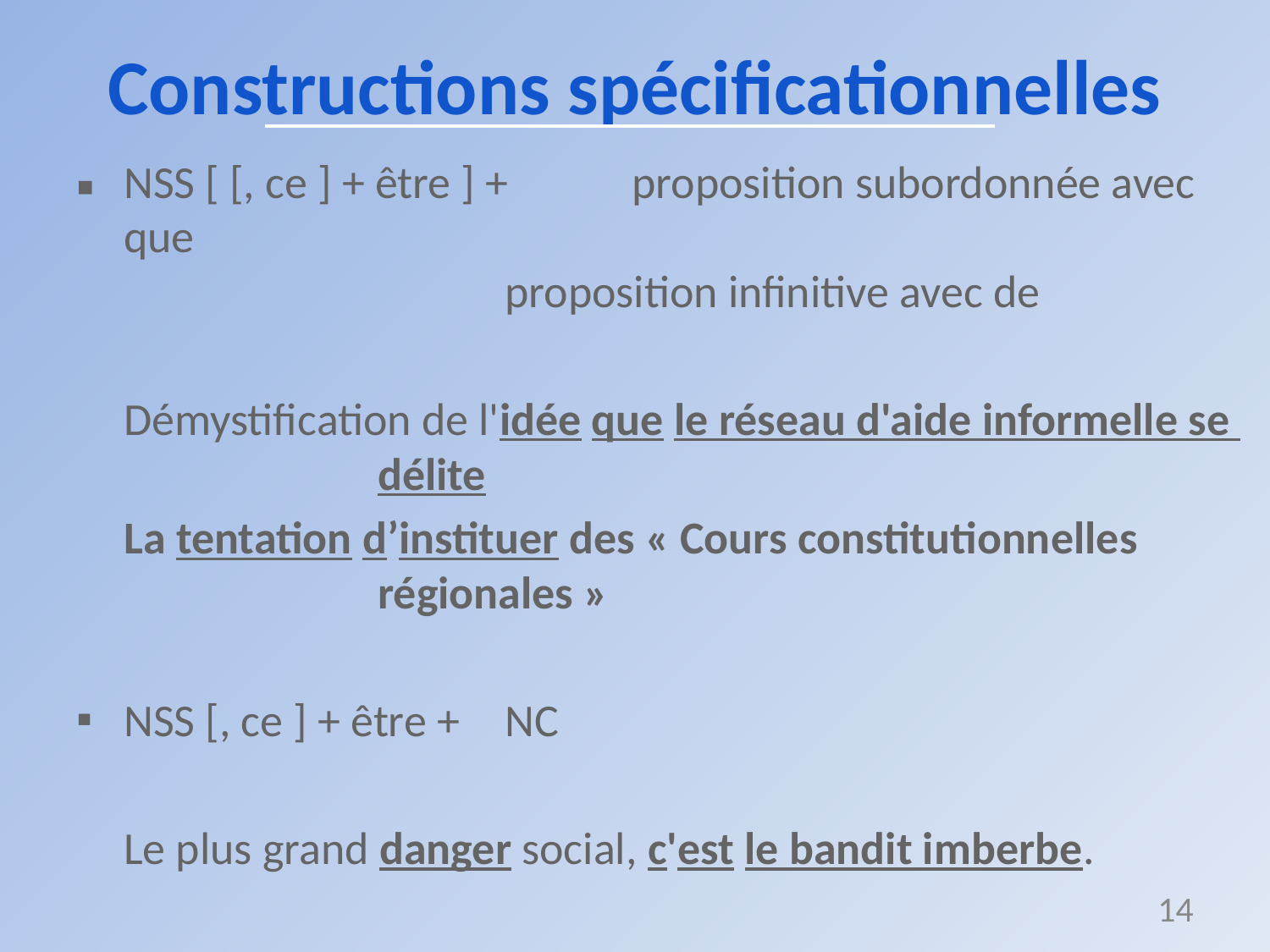

# Constructions spécificationnelles
NSS [ [, ce ] + être ] +	proposition subordonnée avec que
                                  	proposition infinitive avec de

Démystification de l'idée que le réseau d'aide informelle se
		délite
La tentation d’instituer des « Cours constitutionnelles
		régionales »

NSS [, ce ] + être +	NC

Le plus grand danger social, c'est le bandit imberbe.

14